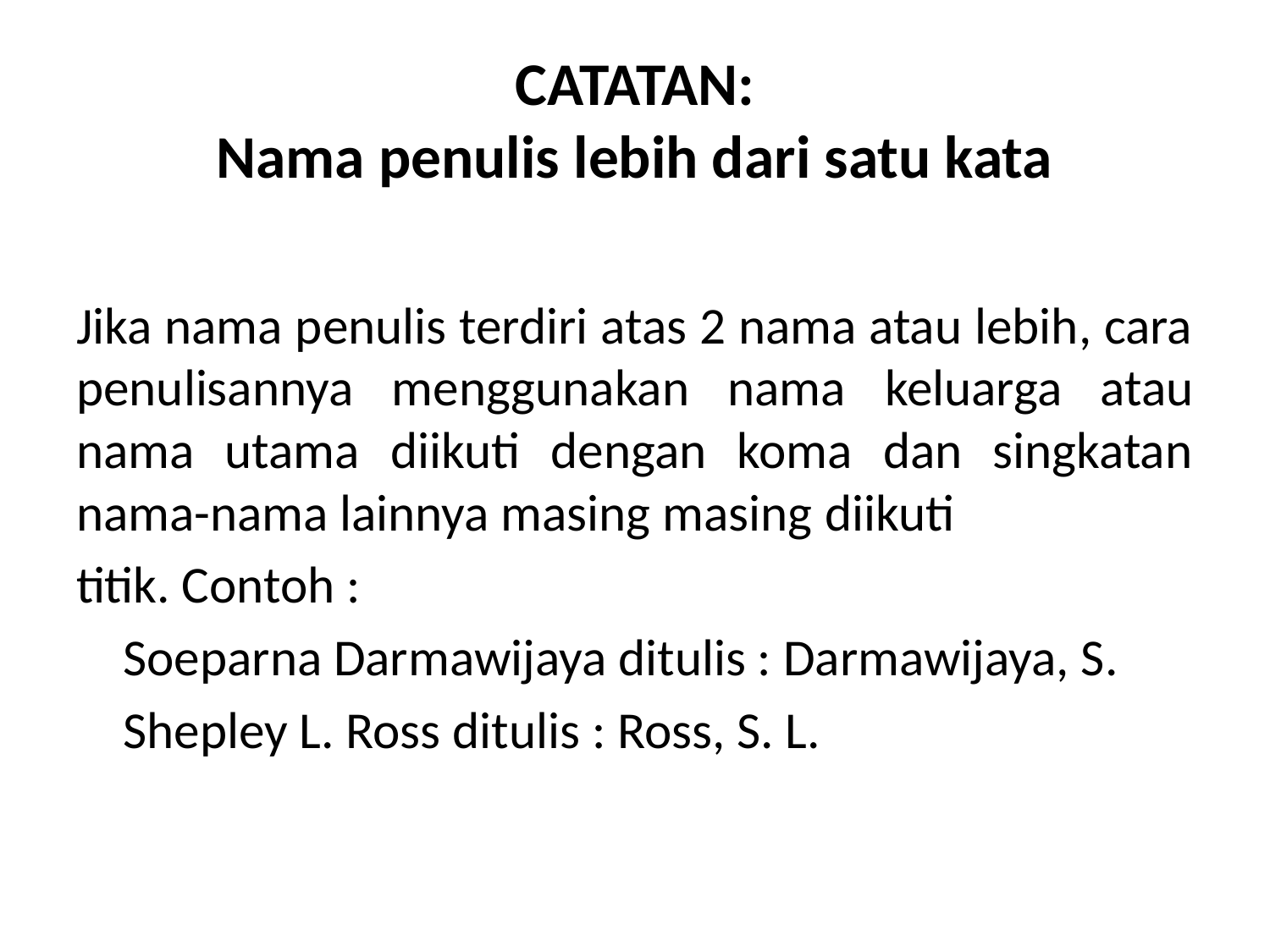

# CATATAN: Nama penulis lebih dari satu kata
Jika nama penulis terdiri atas 2 nama atau lebih, cara penulisannya menggunakan nama keluarga atau nama utama diikuti dengan koma dan singkatan nama-nama lainnya masing masing diikuti
titik. Contoh :
Soeparna Darmawijaya ditulis : Darmawijaya, S.
Shepley L. Ross ditulis : Ross, S. L.